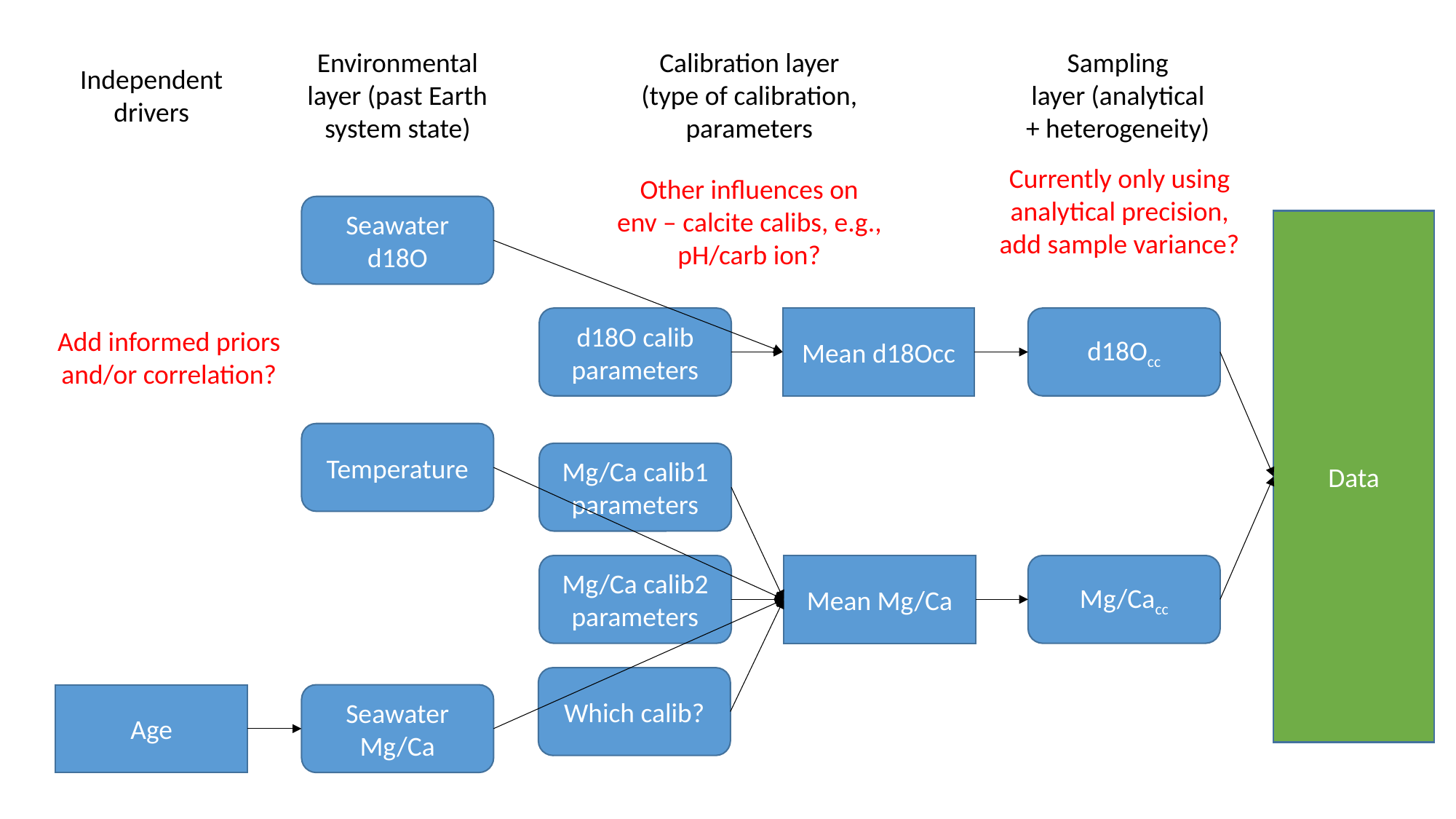

Environmental
layer (past Earth
system state)
Calibration layer
(type of calibration,
parameters
Sampling
layer (analytical
+ heterogeneity)
Independent
drivers
Currently only using
analytical precision,
add sample variance?
Other influences on
env – calcite calibs, e.g.,
pH/carb ion?
Seawater d18O
Data
d18O calib parameters
Mean d18Occ
d18Occ
Add informed priors
and/or correlation?
Temperature
Mg/Ca calib1 parameters
Mg/Ca calib2 parameters
Mean Mg/Ca
Mg/Cacc
Which calib?
Age
Seawater Mg/Ca